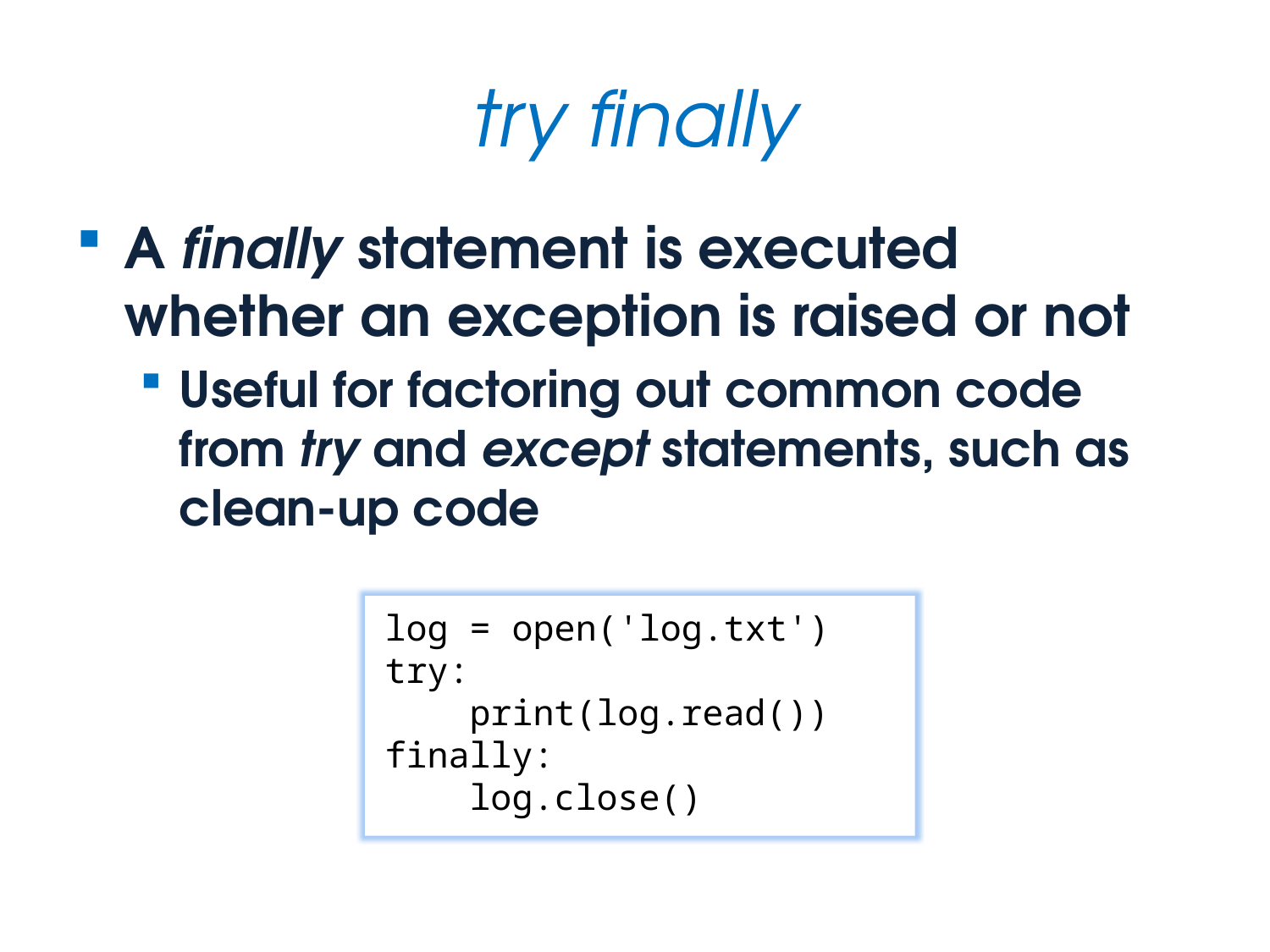

# try finally
A finally statement is executed whether an exception is raised or not
Useful for factoring out common code from try and except statements, such as clean-up code
log = open('log.txt')
try:
    print(log.read())
finally:
    log.close()